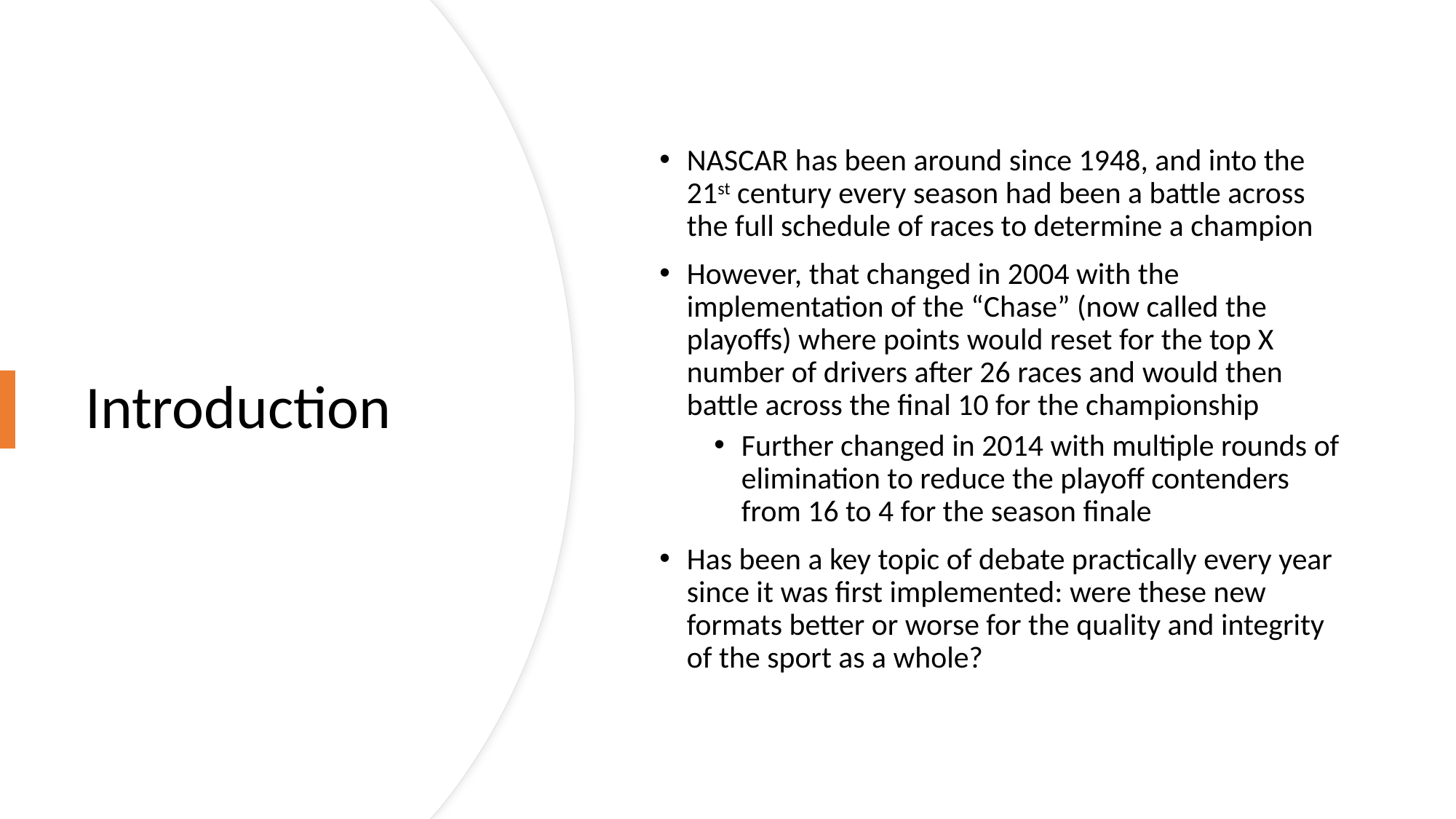

NASCAR has been around since 1948, and into the 21st century every season had been a battle across the full schedule of races to determine a champion
However, that changed in 2004 with the implementation of the “Chase” (now called the playoffs) where points would reset for the top X number of drivers after 26 races and would then battle across the final 10 for the championship
Further changed in 2014 with multiple rounds of elimination to reduce the playoff contenders from 16 to 4 for the season finale
Has been a key topic of debate practically every year since it was first implemented: were these new formats better or worse for the quality and integrity of the sport as a whole?
# Introduction